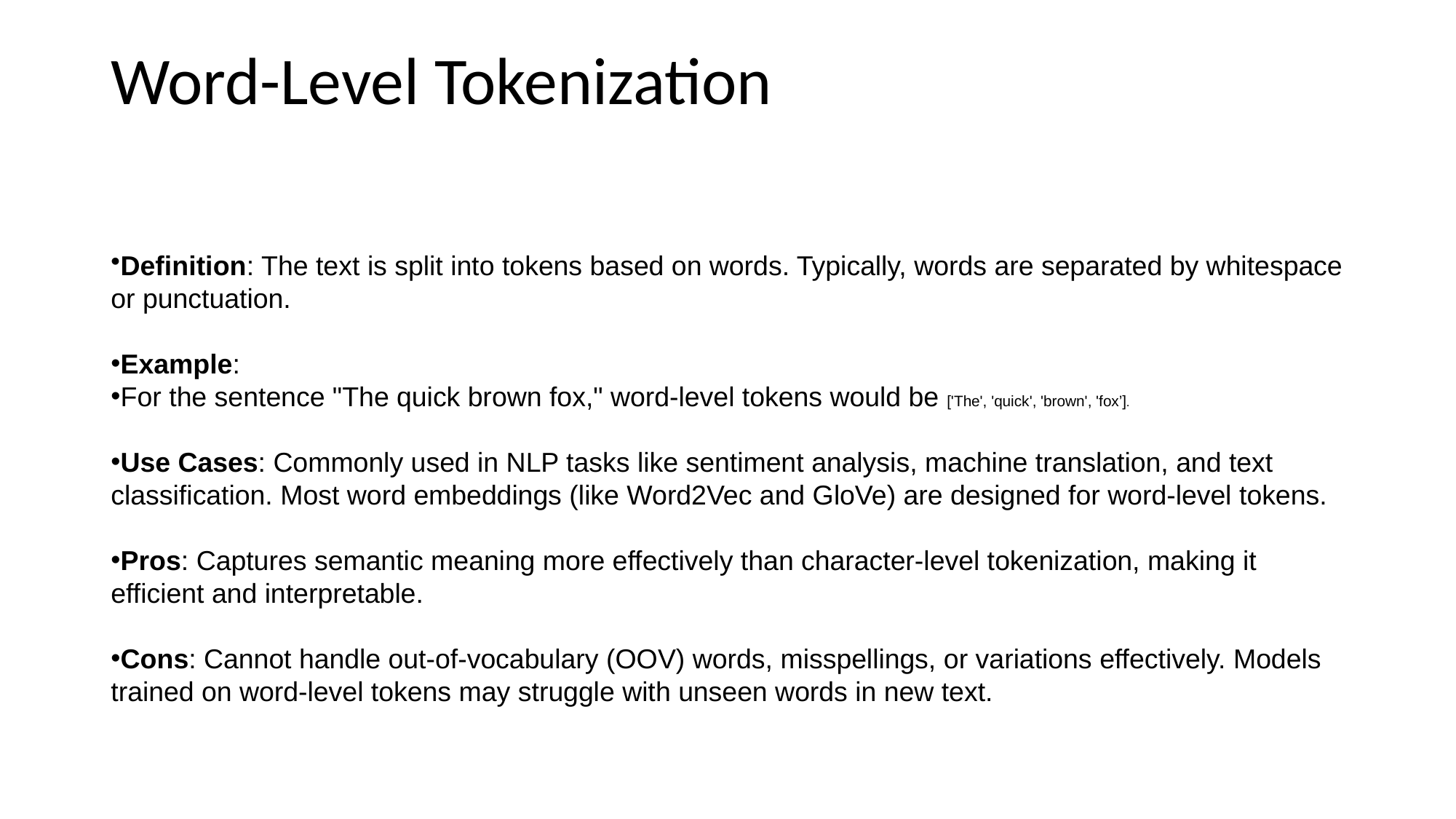

# Word-Level Tokenization
Definition: The text is split into tokens based on words. Typically, words are separated by whitespace or punctuation.

Example:
For the sentence "The quick brown fox," word-level tokens would be ['The', 'quick', 'brown', 'fox’].

Use Cases: Commonly used in NLP tasks like sentiment analysis, machine translation, and text classification. Most word embeddings (like Word2Vec and GloVe) are designed for word-level tokens.

Pros: Captures semantic meaning more effectively than character-level tokenization, making it efficient and interpretable.

Cons: Cannot handle out-of-vocabulary (OOV) words, misspellings, or variations effectively. Models trained on word-level tokens may struggle with unseen words in new text.